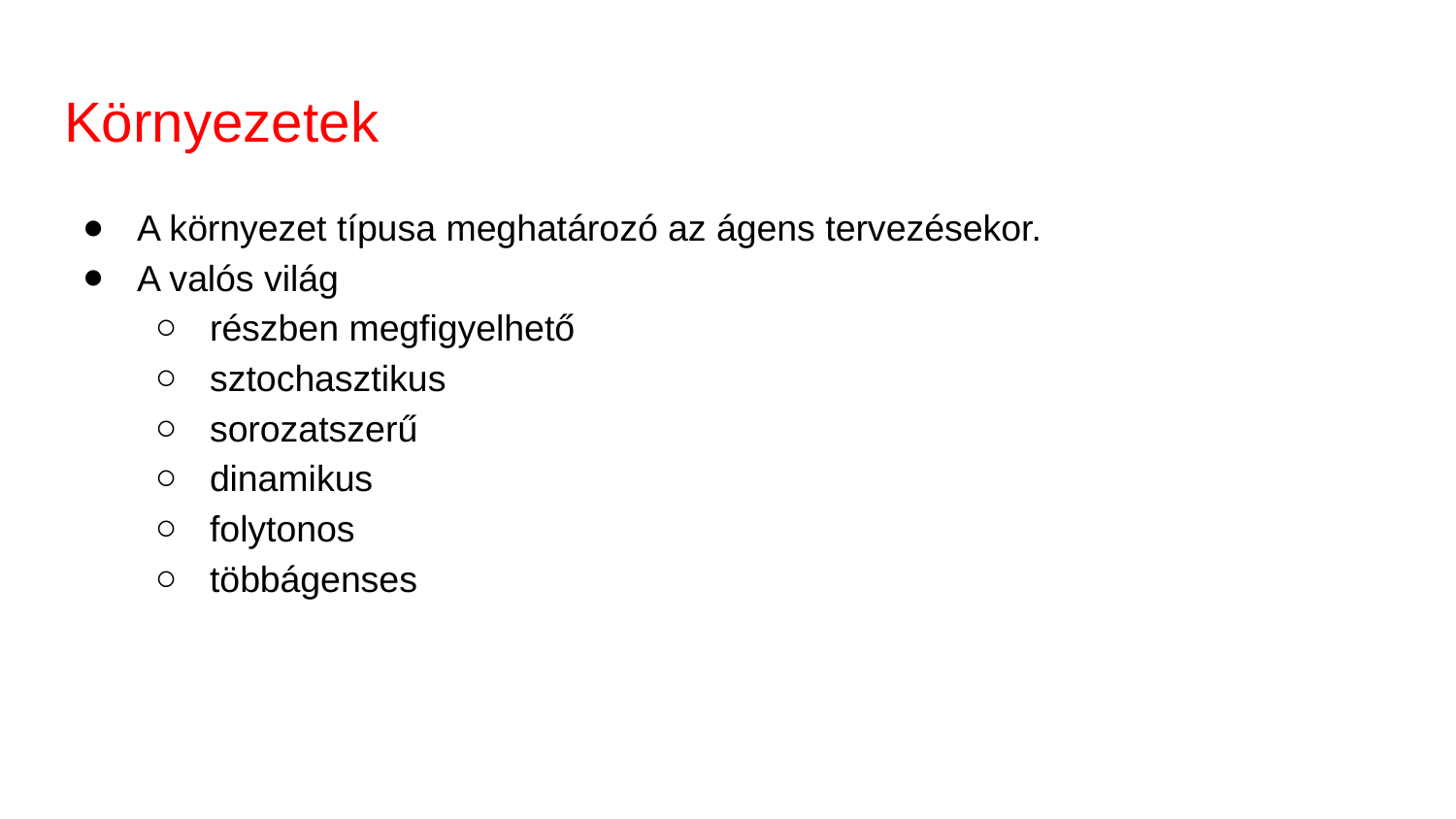

# Környezetek
A környezet típusa meghatározó az ágens tervezésekor.
A valós világ
részben megfigyelhető
sztochasztikus
sorozatszerű
dinamikus
folytonos
többágenses